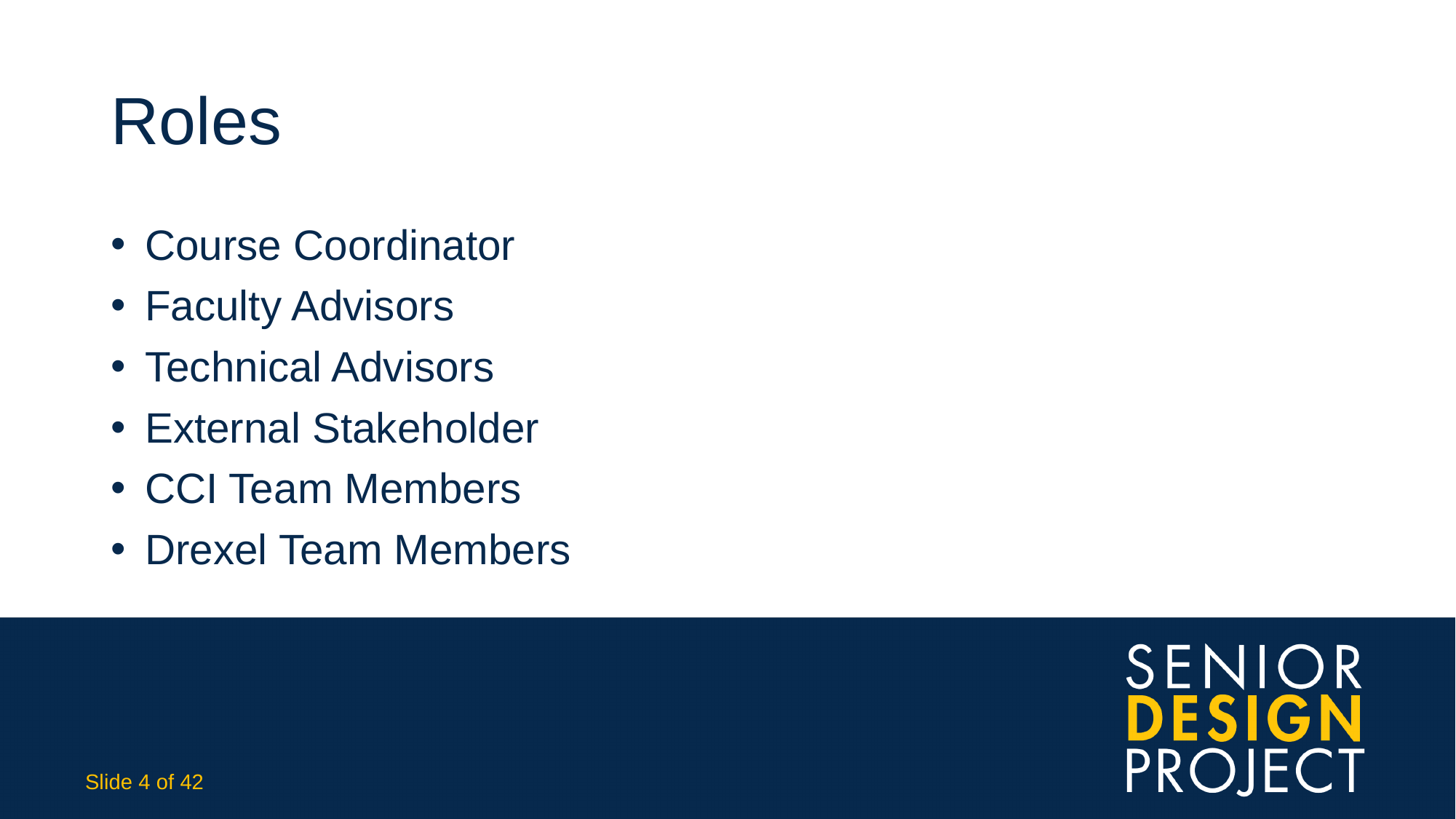

# Roles
Course Coordinator
Faculty Advisors
Technical Advisors
External Stakeholder
CCI Team Members
Drexel Team Members

Slide 4 of 42